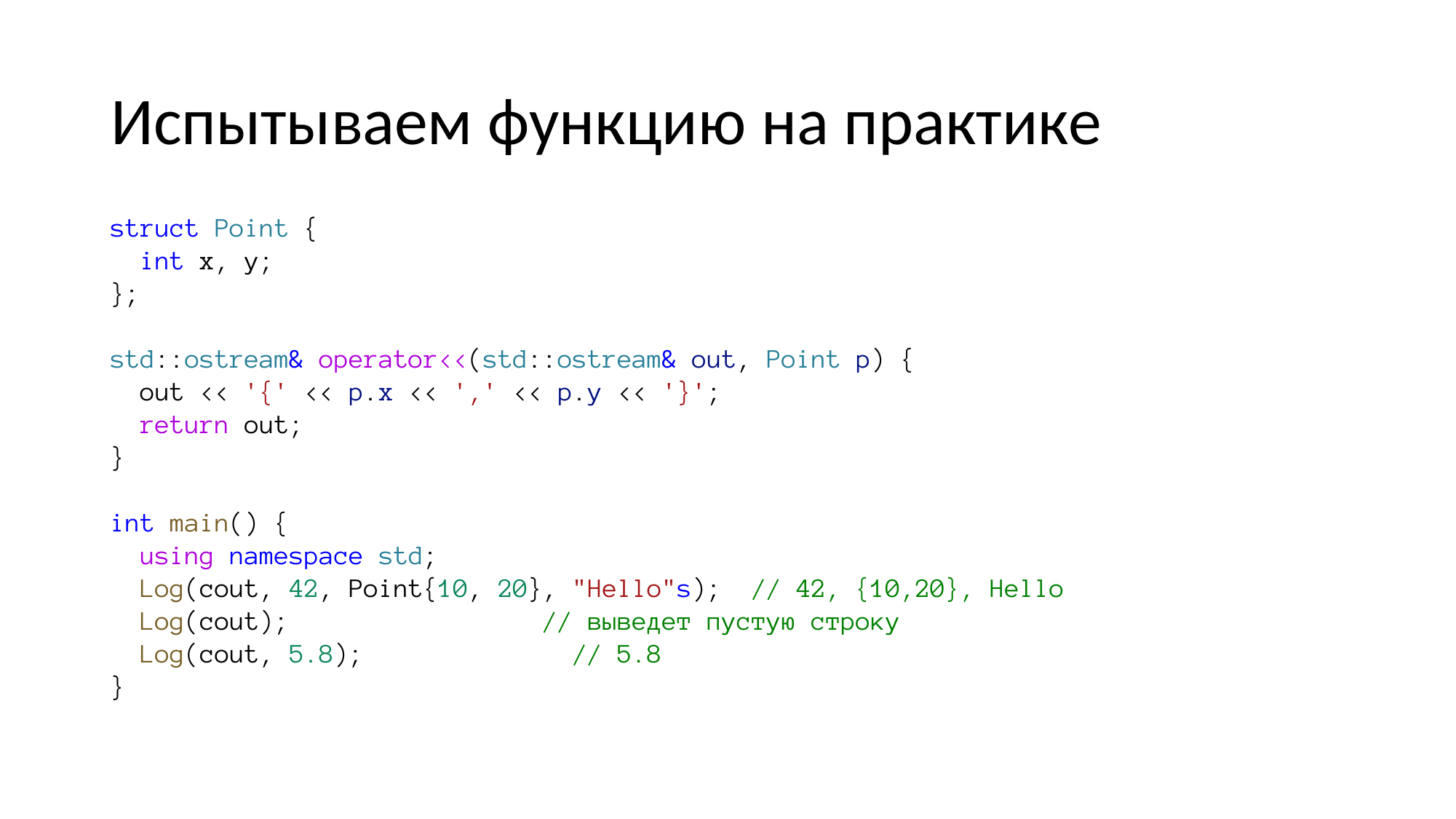

# Испытываем функцию на практике
struct Point {
  int x, y;
};
std::ostream& operator<<(std::ostream& out, Point p) {
  out << '{' << p.x << ',' << p.y << '}';
  return out;
}
int main() {
  using namespace std;
  Log(cout, 42, Point{10, 20}, "Hello"s);  // 42, {10,20}, Hello
  Log(cout);                 // выведет пустую строку
  Log(cout, 5.8);              // 5.8
}